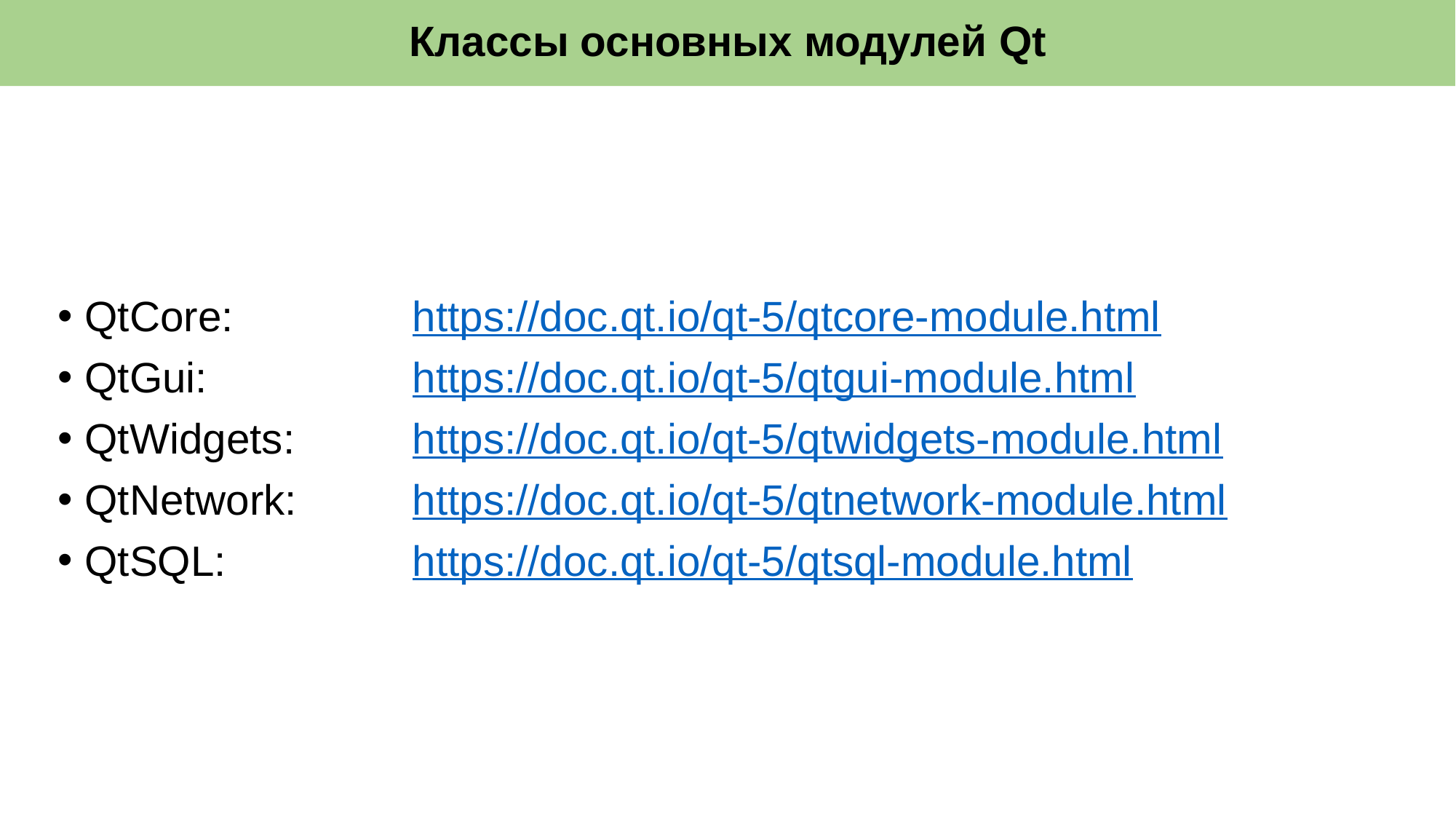

# Классы основных модулей Qt

QtCore: 		https://doc.qt.io/qt-5/qtcore-module.html
QtGui: 		https://doc.qt.io/qt-5/qtgui-module.html
QtWidgets: 	https://doc.qt.io/qt-5/qtwidgets-module.html
QtNetwork: 	https://doc.qt.io/qt-5/qtnetwork-module.html
QtSQL: 		https://doc.qt.io/qt-5/qtsql-module.html